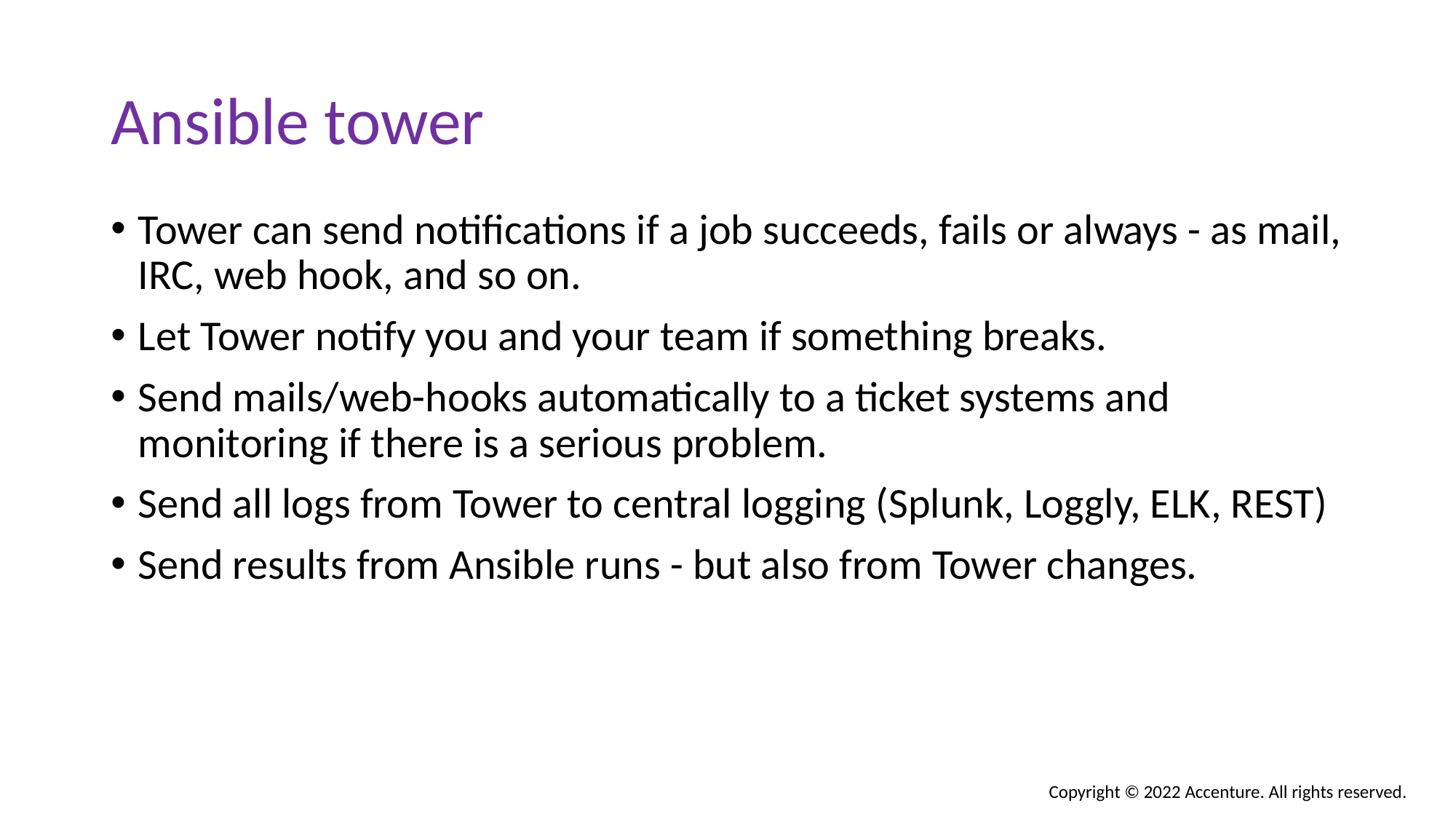

# Ansible tower
Tower can send notifications if a job succeeds, fails or always - as mail, IRC, web hook, and so on.
Let Tower notify you and your team if something breaks.
Send mails/web-hooks automatically to a ticket systems and monitoring if there is a serious problem.
Send all logs from Tower to central logging (Splunk, Loggly, ELK, REST)
Send results from Ansible runs - but also from Tower changes.
Copyright © 2022 Accenture. All rights reserved.